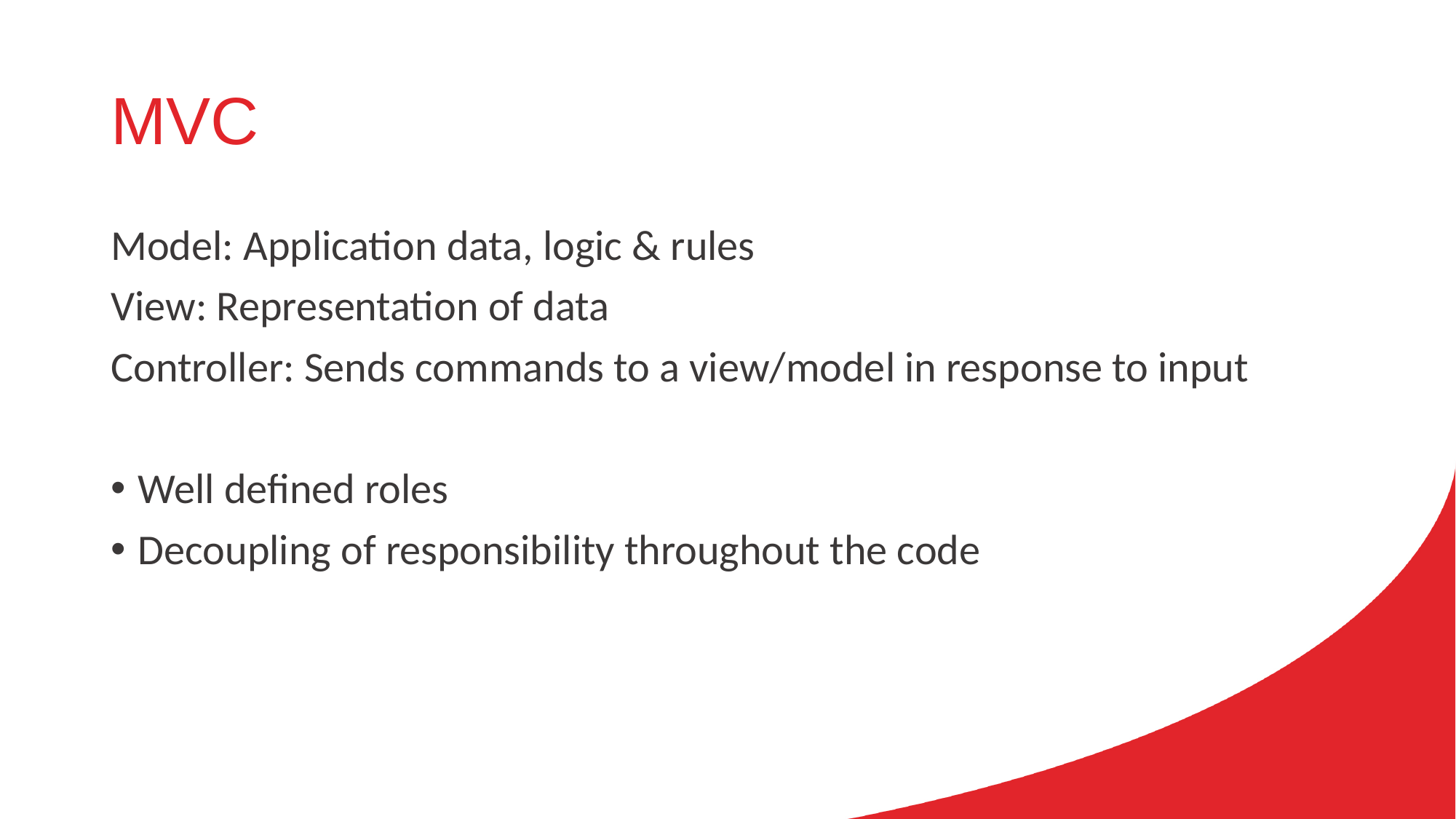

# MVC
Model: Application data, logic & rules
View: Representation of data
Controller: Sends commands to a view/model in response to input

Well defined roles
Decoupling of responsibility throughout the code